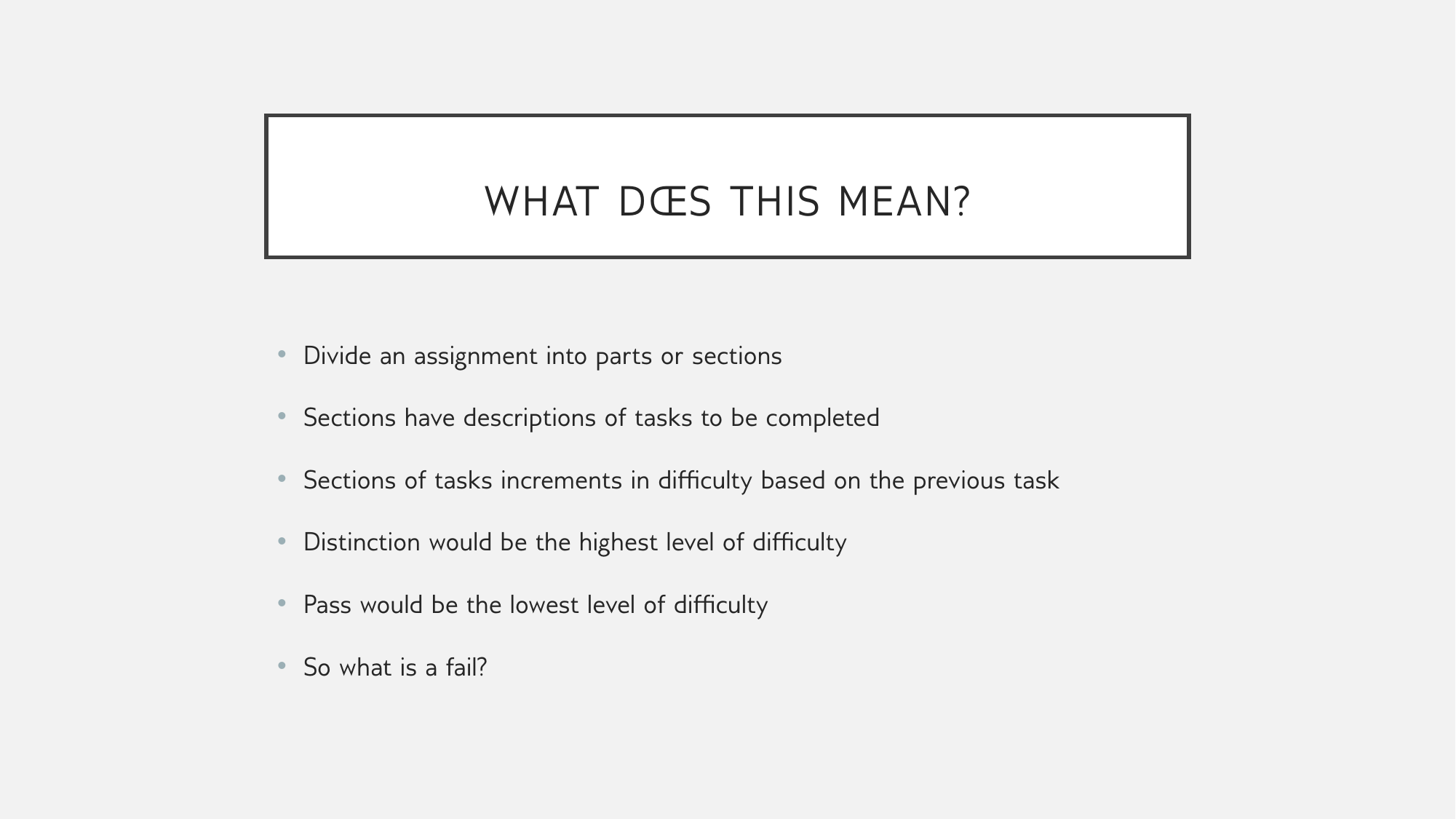

# What does this mean?
Divide an assignment into parts or sections
Sections have descriptions of tasks to be completed
Sections of tasks increments in difficulty based on the previous task
Distinction would be the highest level of difficulty
Pass would be the lowest level of difficulty
So what is a fail?